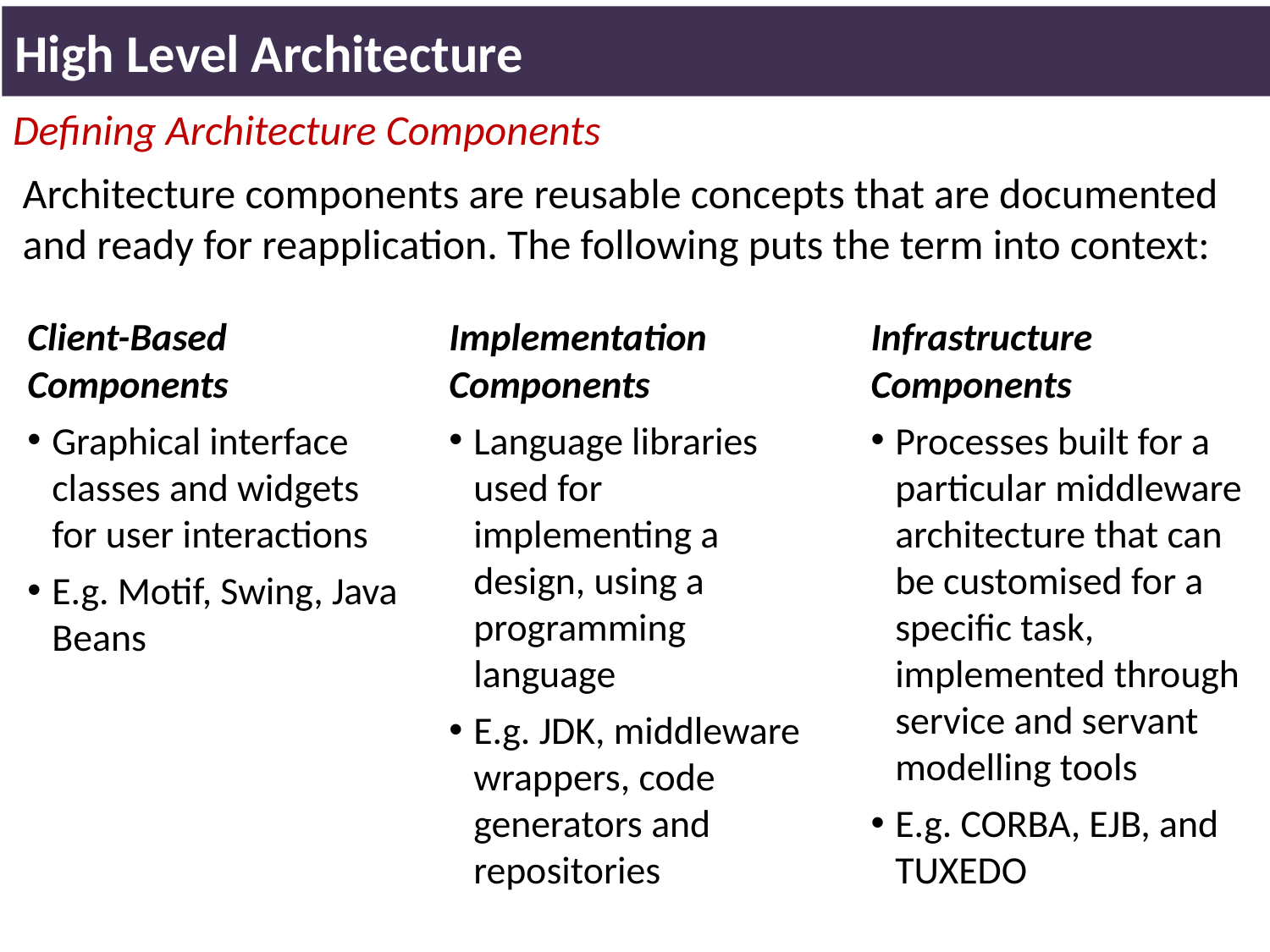

High Level Architecture
Defining Architecture Components
Architecture components are reusable concepts that are documented and ready for reapplication. The following puts the term into context:
Client-Based Components
Graphical interface classes and widgets for user interactions
E.g. Motif, Swing, Java Beans

Implementation Components
Language libraries used for implementing a design, using a programming language
E.g. JDK, middleware wrappers, code generators and repositories

Infrastructure Components
Processes built for a particular middleware architecture that can be customised for a specific task, implemented through service and servant modelling tools
E.g. CORBA, EJB, and TUXEDO